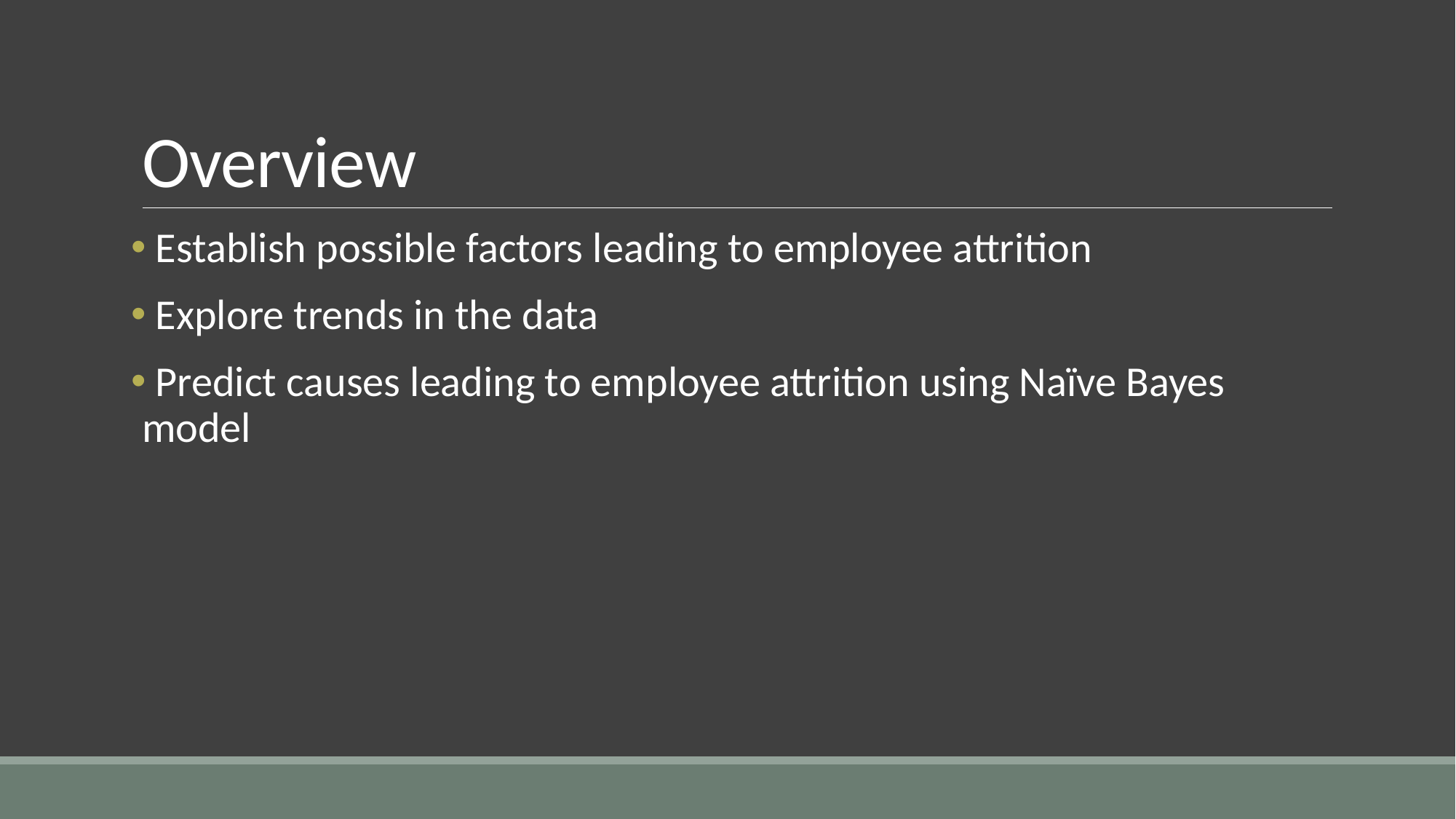

# Overview
 Establish possible factors leading to employee attrition
 Explore trends in the data
 Predict causes leading to employee attrition using Naïve Bayes model